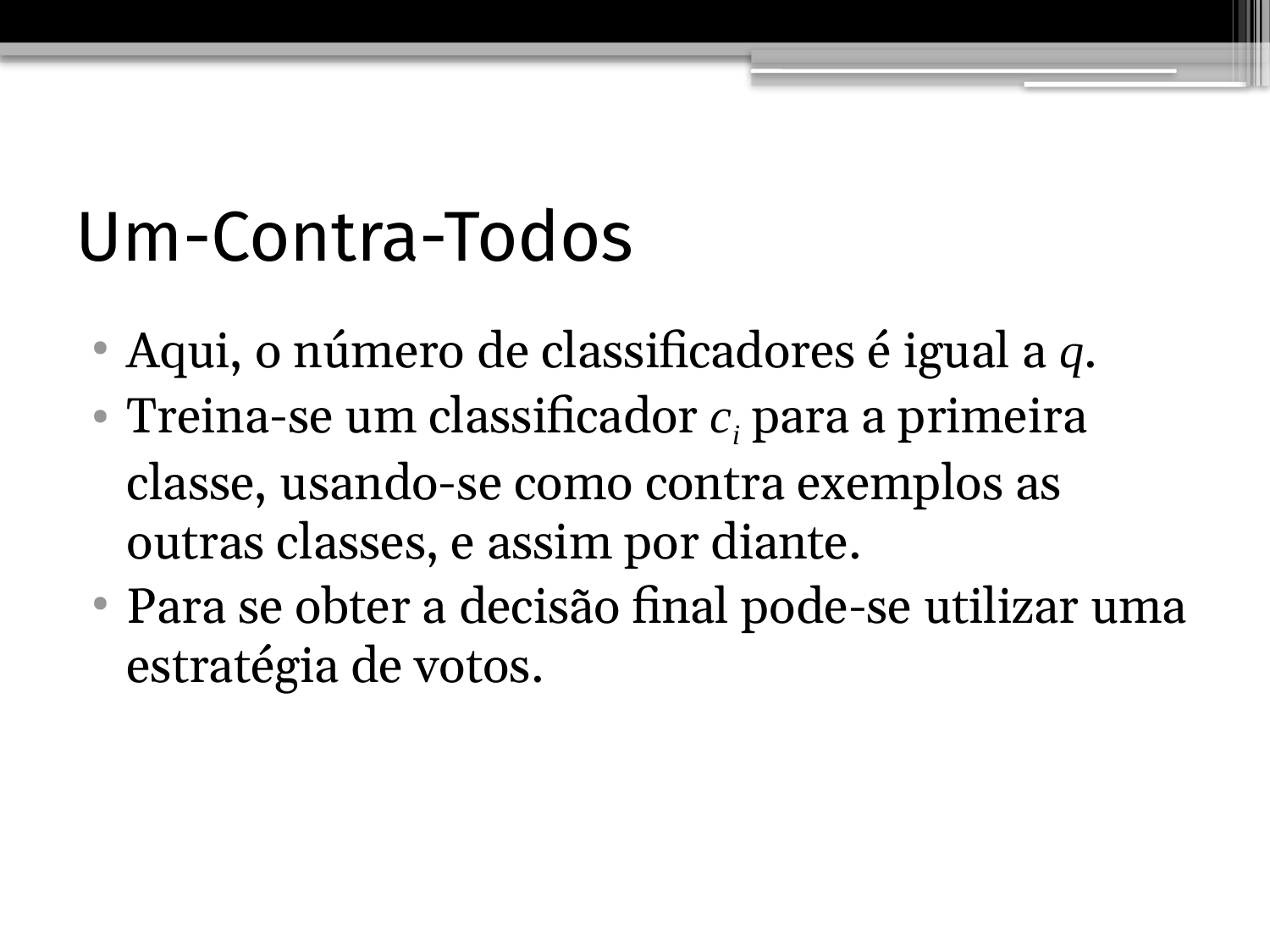

# Um-Contra-Todos
Aqui, o número de classificadores é igual a q.
Treina-se um classificador ci para a primeira classe, usando-se como contra exemplos as outras classes, e assim por diante.
Para se obter a decisão final pode-se utilizar uma estratégia de votos.